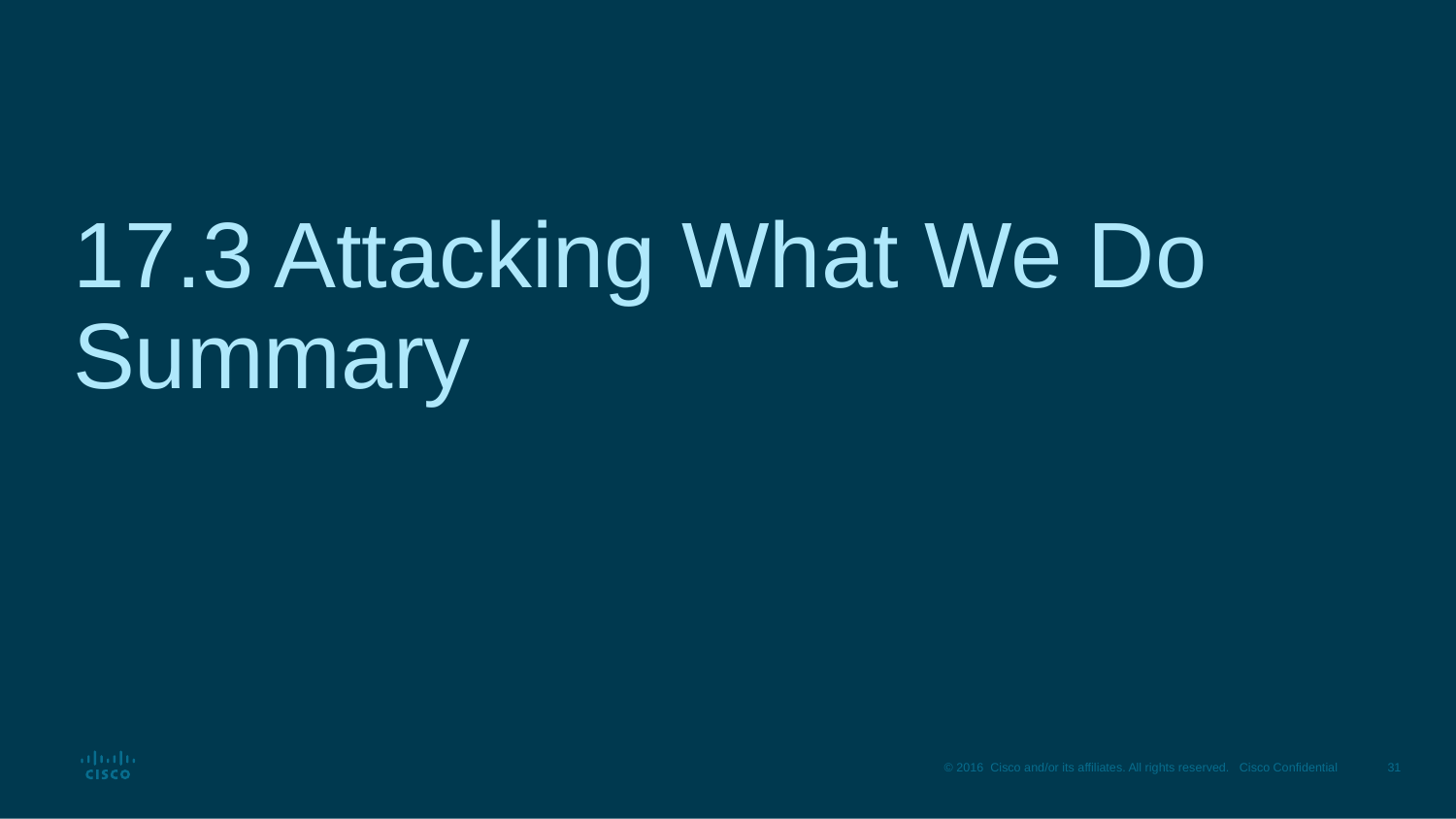

# 17.3 Attacking What We Do Summary